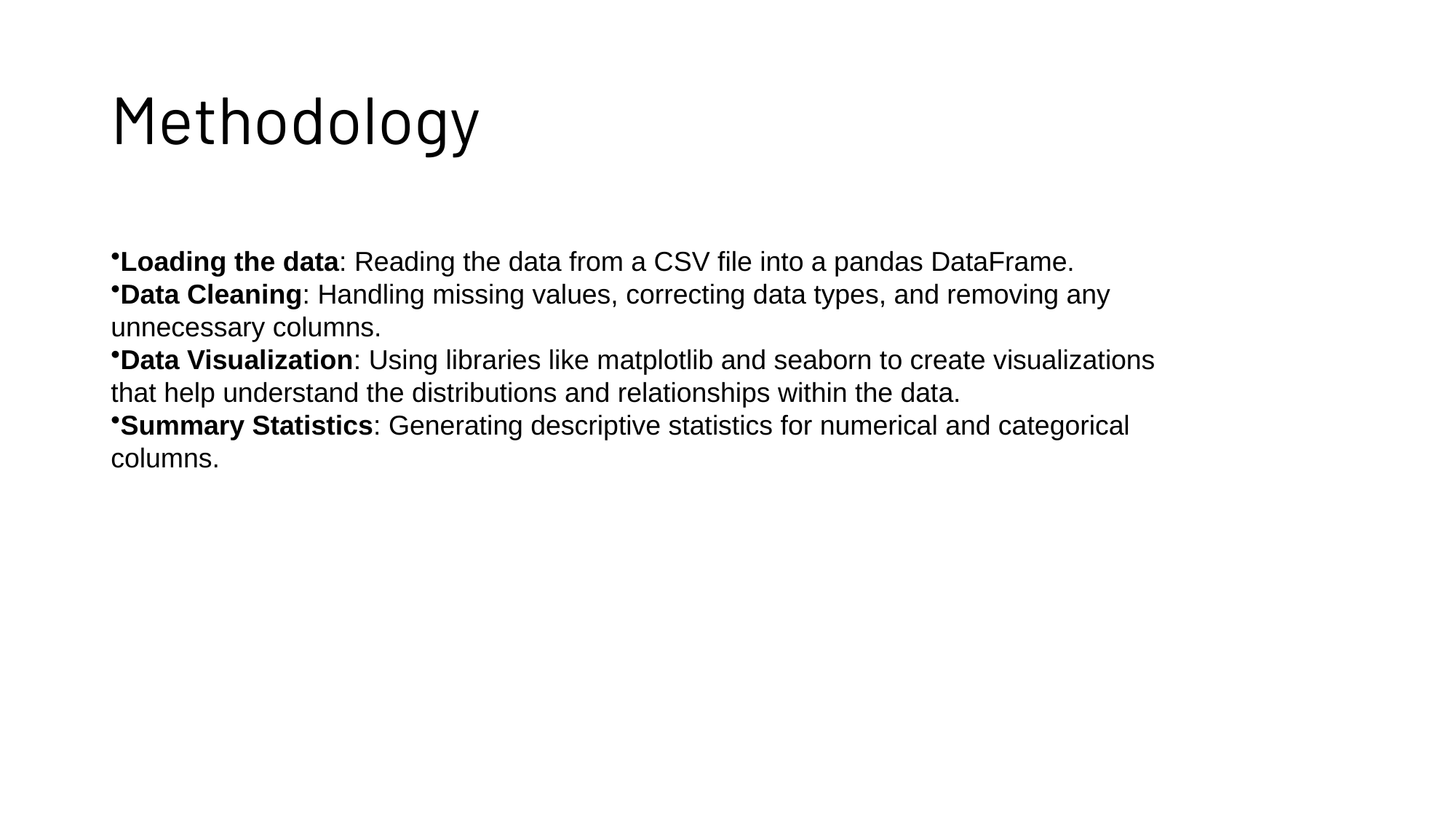

# Methodology
Loading the data: Reading the data from a CSV file into a pandas DataFrame.
Data Cleaning: Handling missing values, correcting data types, and removing any unnecessary columns.
Data Visualization: Using libraries like matplotlib and seaborn to create visualizations that help understand the distributions and relationships within the data.
Summary Statistics: Generating descriptive statistics for numerical and categorical columns.